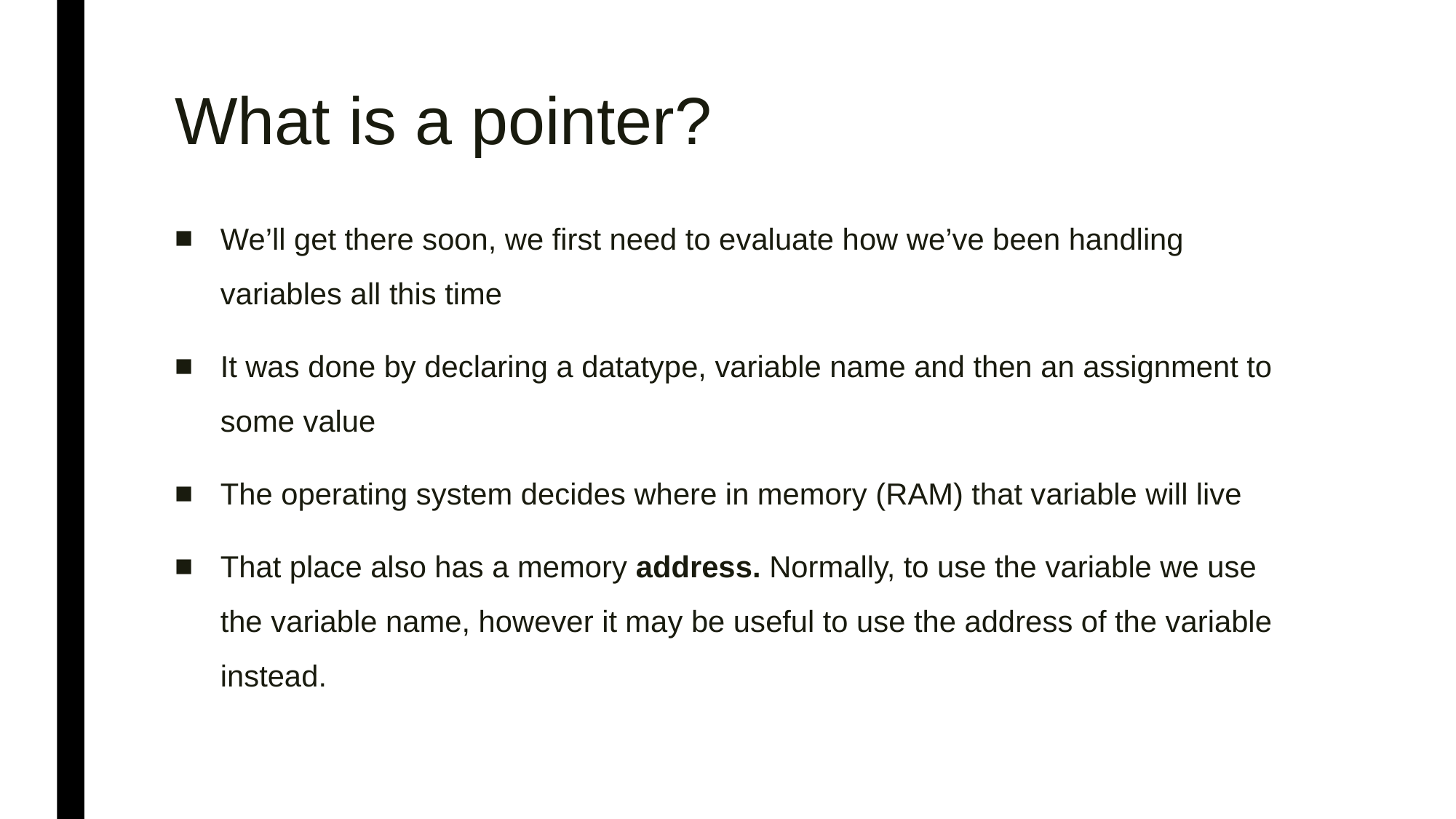

# What is a pointer?
We’ll get there soon, we first need to evaluate how we’ve been handling variables all this time
It was done by declaring a datatype, variable name and then an assignment to some value
The operating system decides where in memory (RAM) that variable will live
That place also has a memory address. Normally, to use the variable we use the variable name, however it may be useful to use the address of the variable instead.